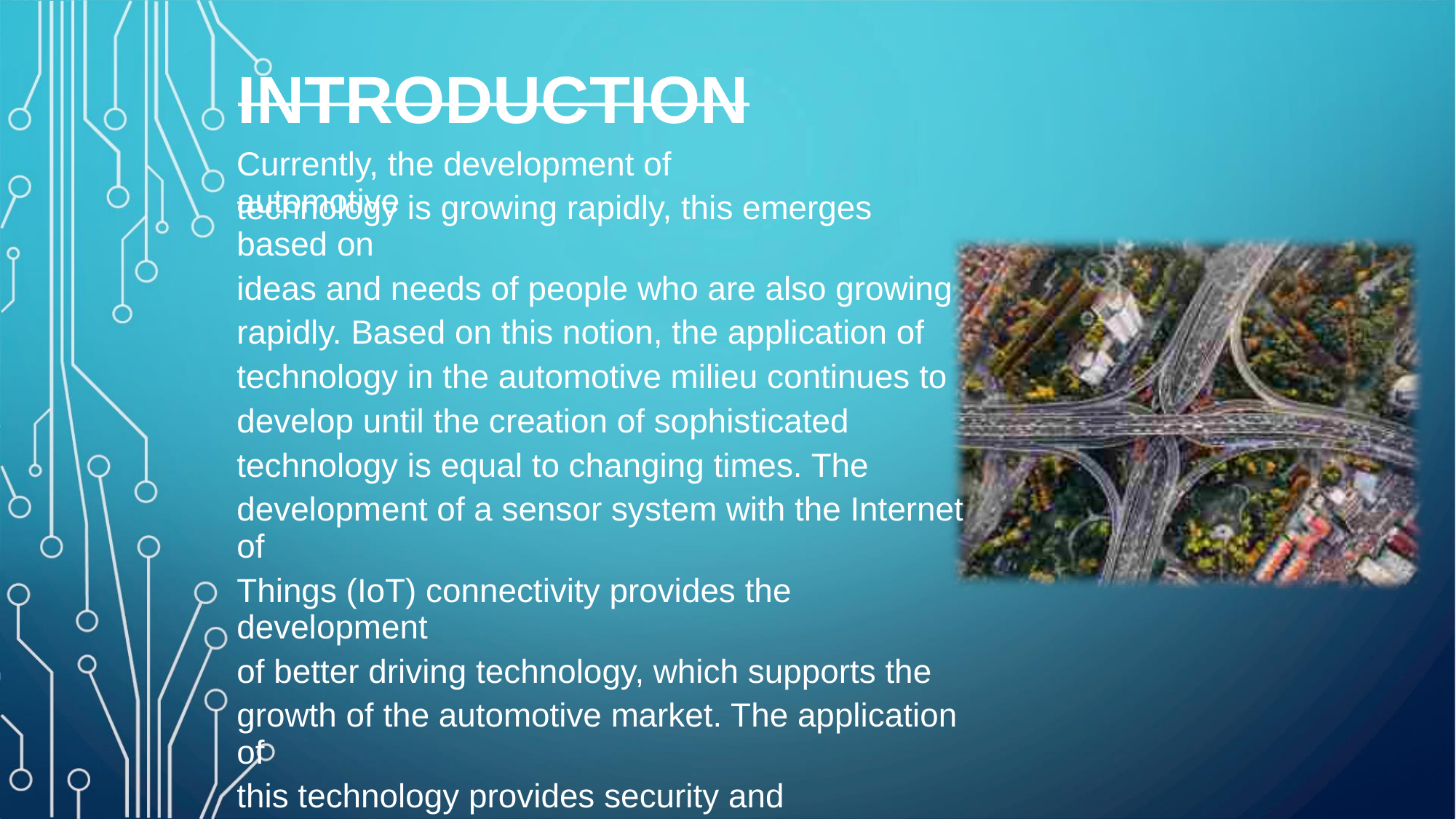

INTRODUCTION
Currently, the development of automotive
technology is growing rapidly, this emerges based on
ideas and needs of people who are also growing
rapidly. Based on this notion, the application of
technology in the automotive milieu continues to
develop until the creation of sophisticated
technology is equal to changing times. The
development of a sensor system with the Internet of
Things (IoT) connectivity provides the development
of better driving technology, which supports the
growth of the automotive market. The application of
this technology provides security and convenience
for drivers and their vehicles.